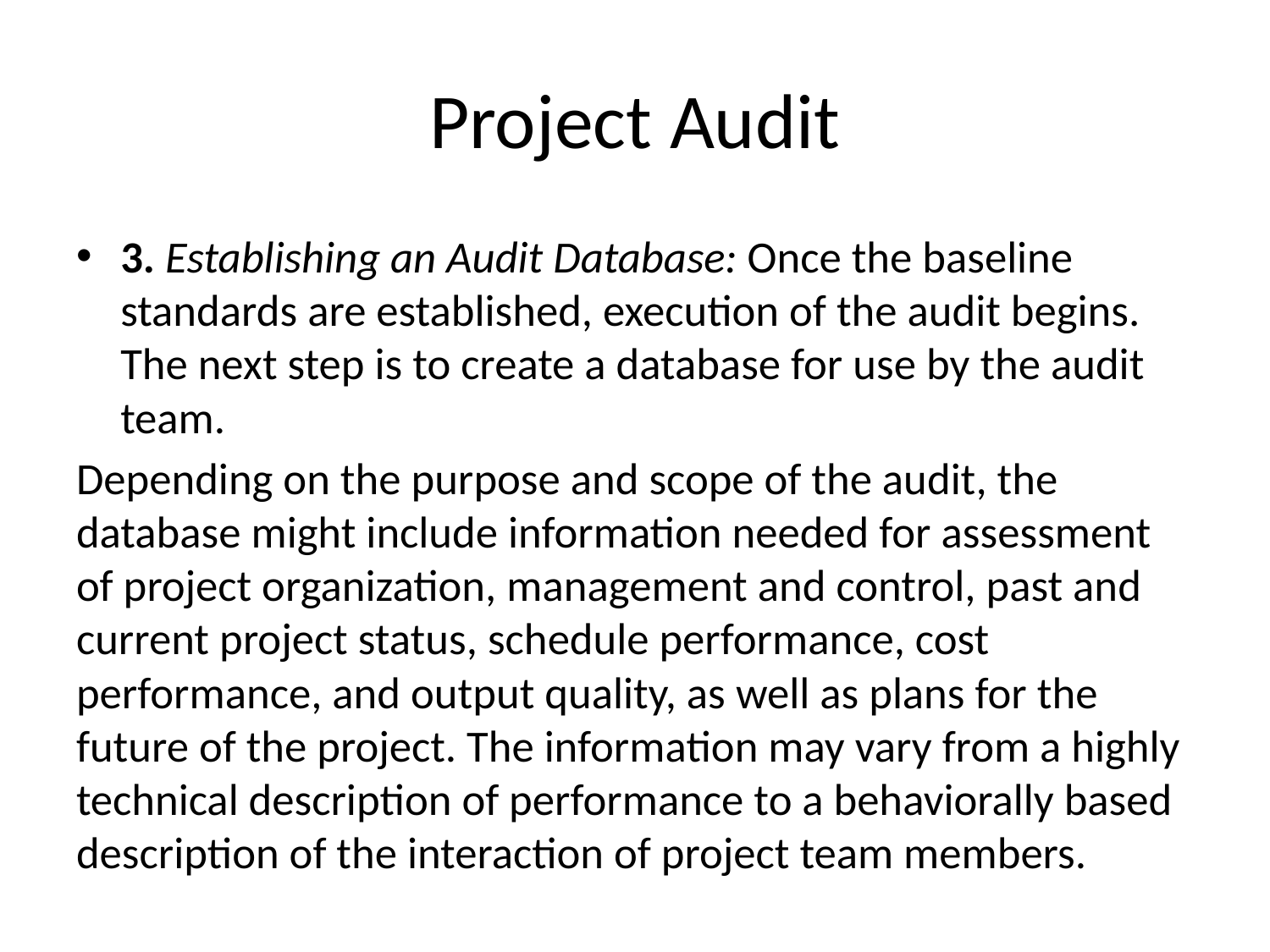

# Project Audit
3. Establishing an Audit Database: Once the baseline standards are established, execution of the audit begins. The next step is to create a database for use by the audit team.
Depending on the purpose and scope of the audit, the database might include information needed for assessment of project organization, management and control, past and current project status, schedule performance, cost performance, and output quality, as well as plans for the future of the project. The information may vary from a highly technical description of performance to a behaviorally based description of the interaction of project team members.